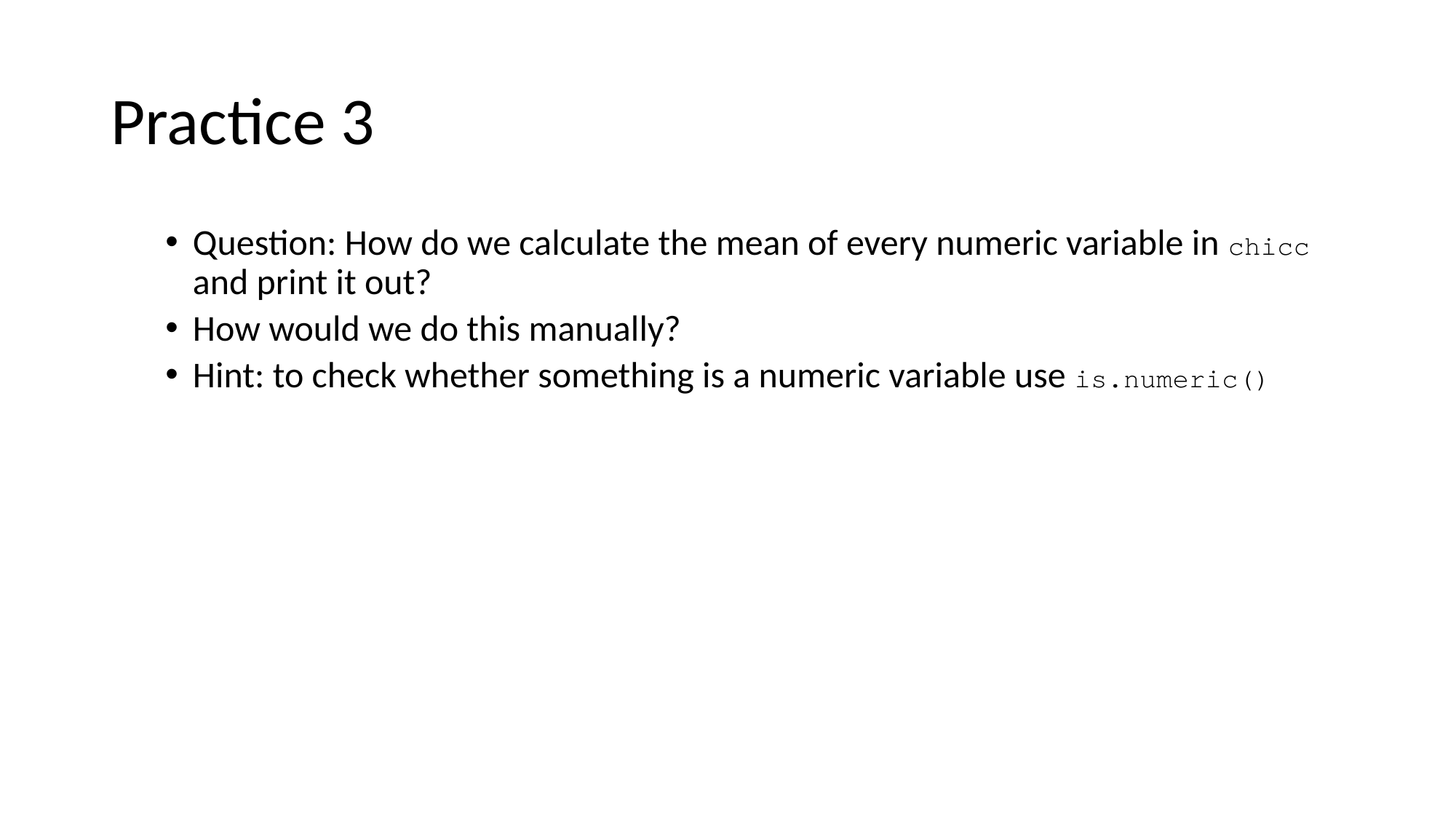

# Practice 3
Question: How do we calculate the mean of every numeric variable in chicc and print it out?
How would we do this manually?
Hint: to check whether something is a numeric variable use is.numeric()